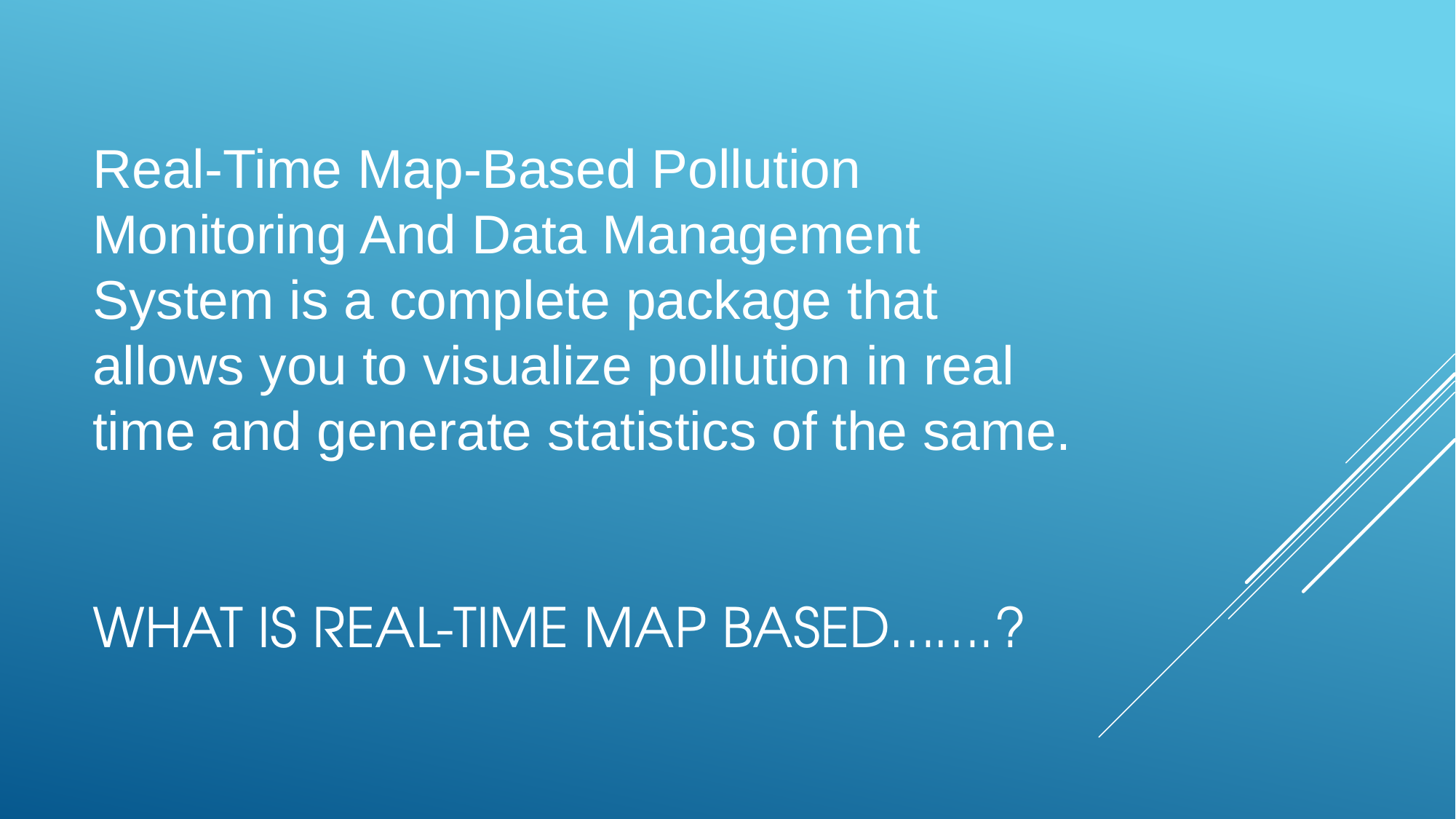

Real-Time Map-Based Pollution Monitoring And Data Management System is a complete package that allows you to visualize pollution in real time and generate statistics of the same.
# WHAT IS REAL-TIME MAP BASED…….?